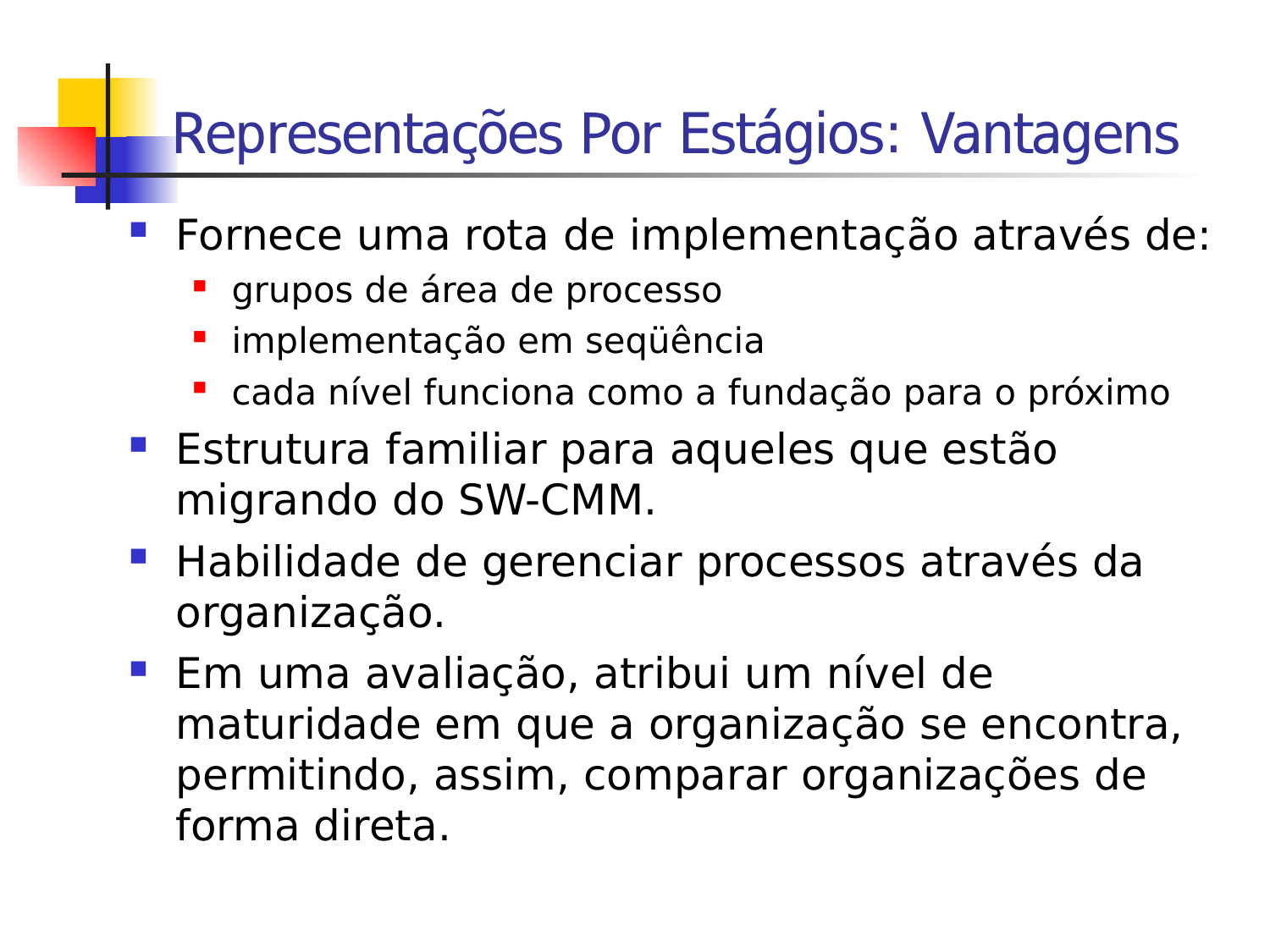

Representações Por Estágios: Vantagens
Fornece uma rota de implementação através de:
grupos de área de processo
implementação em seqüência
cada nível funciona como a fundação para o próximo
Estrutura familiar para aqueles que estão migrando do SW-CMM.
Habilidade de gerenciar processos através da organização.
Em uma avaliação, atribui um nível de maturidade em que a organização se encontra, permitindo, assim, comparar organizações de forma direta.